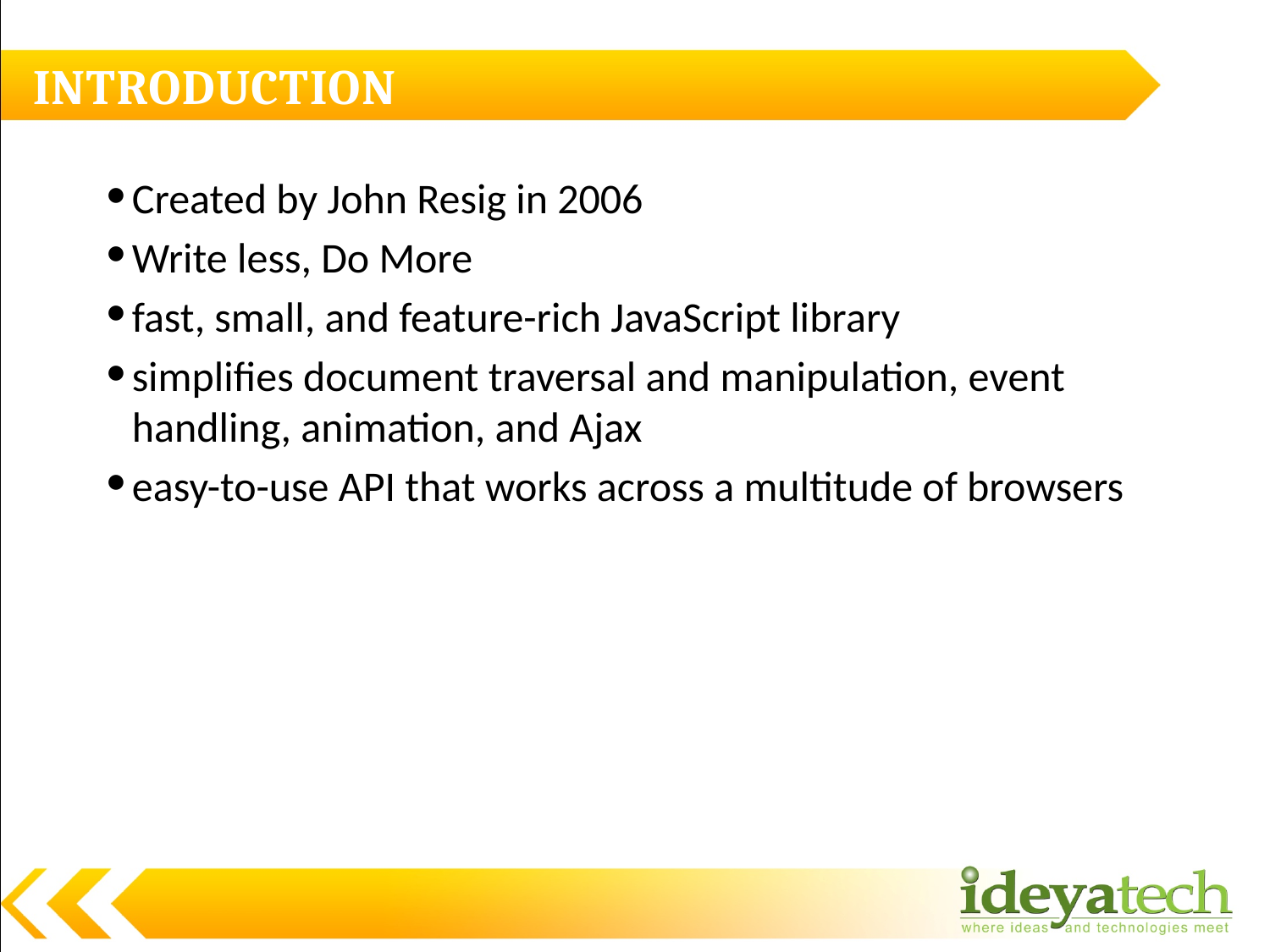

# INTRODUCTION
Created by John Resig in 2006
Write less, Do More
fast, small, and feature-rich JavaScript library
simplifies document traversal and manipulation, event handling, animation, and Ajax
easy-to-use API that works across a multitude of browsers